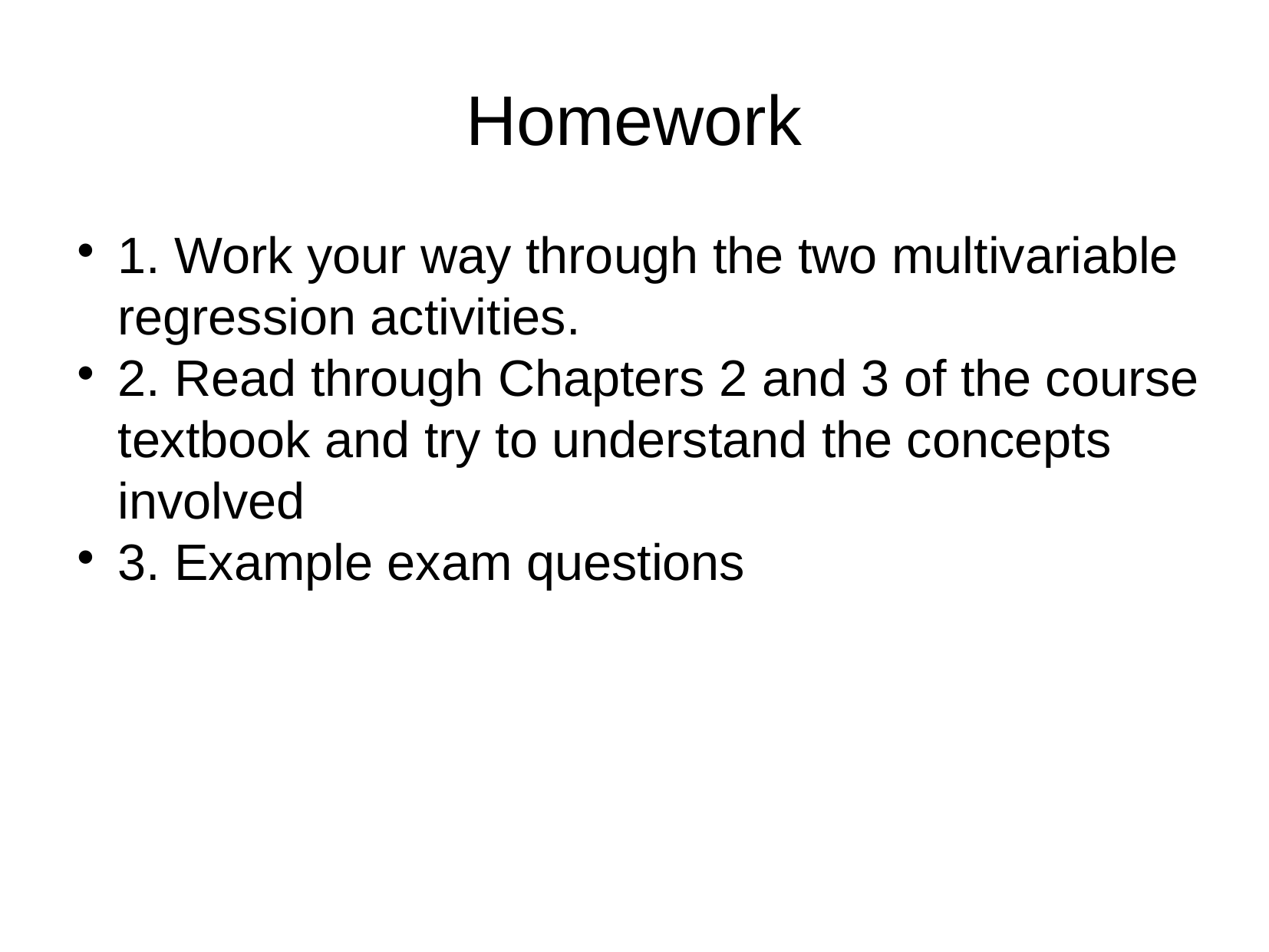

Homework
1. Work your way through the two multivariable regression activities.
2. Read through Chapters 2 and 3 of the course textbook and try to understand the concepts involved
3. Example exam questions